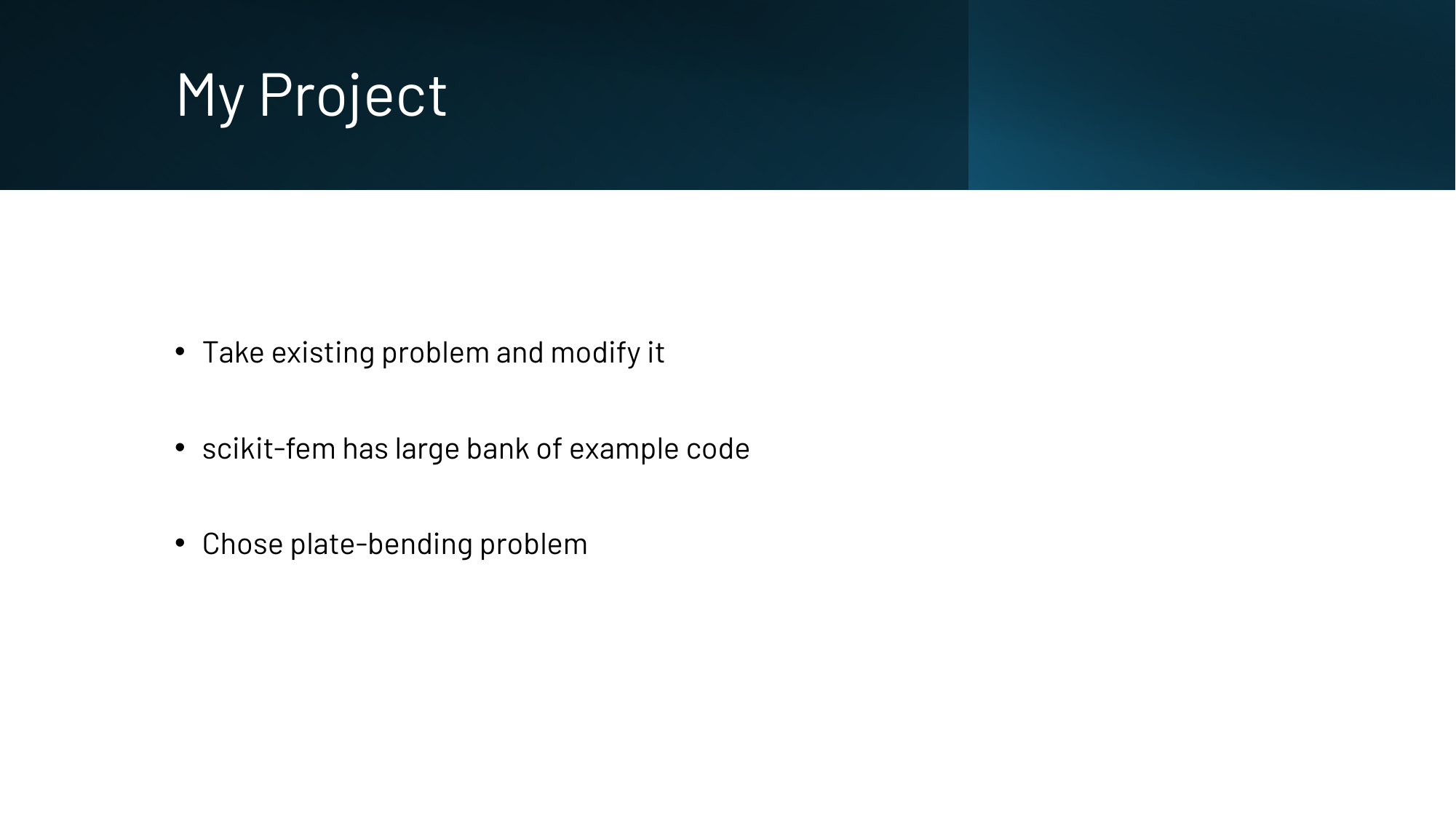

# My Project
Take existing problem and modify it

scikit-fem has large bank of example code

Chose plate-bending problem

7